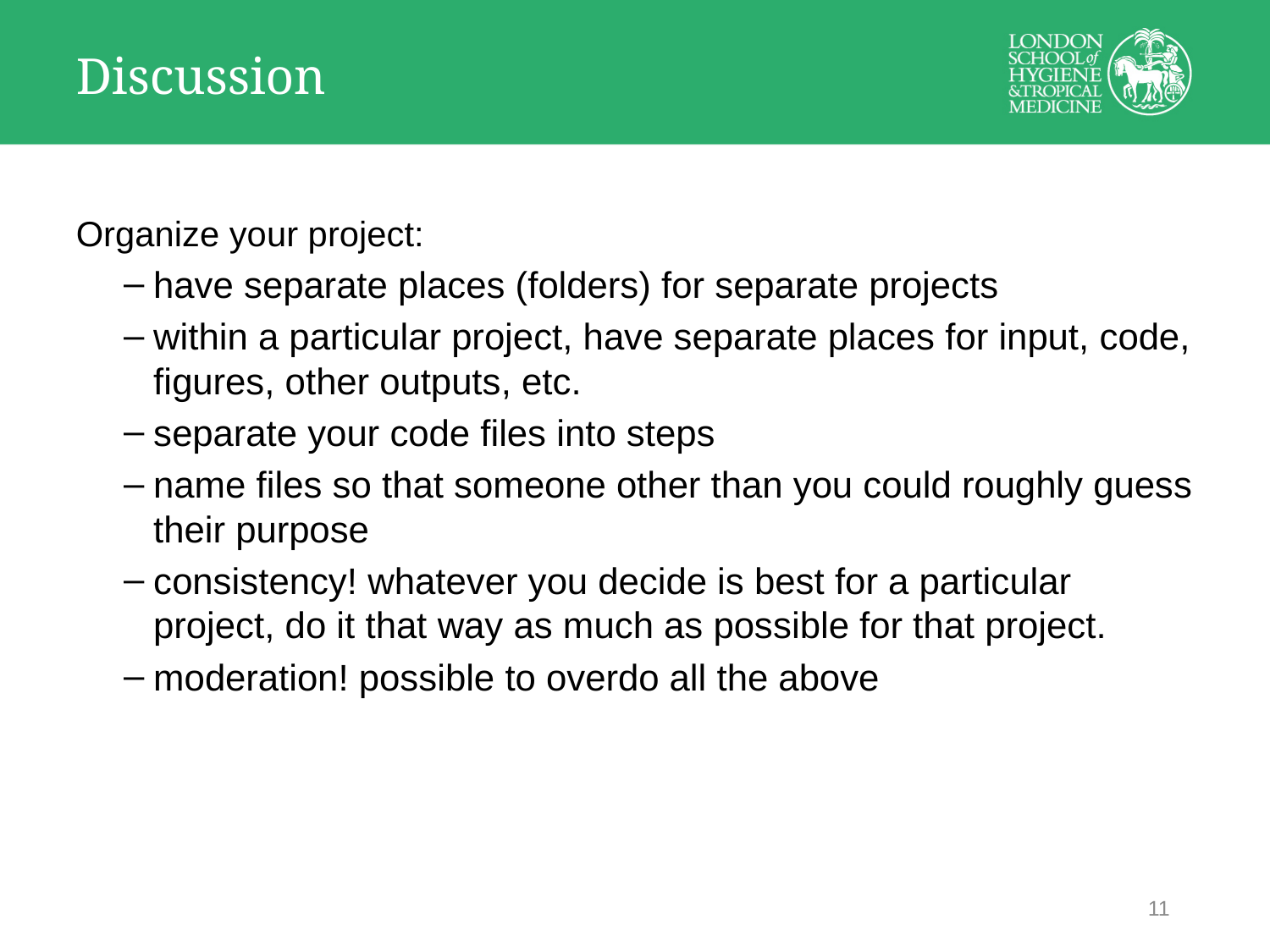

# Discussion
Organize your project:
have separate places (folders) for separate projects
within a particular project, have separate places for input, code, figures, other outputs, etc.
separate your code files into steps
name files so that someone other than you could roughly guess their purpose
consistency! whatever you decide is best for a particular project, do it that way as much as possible for that project.
moderation! possible to overdo all the above
11